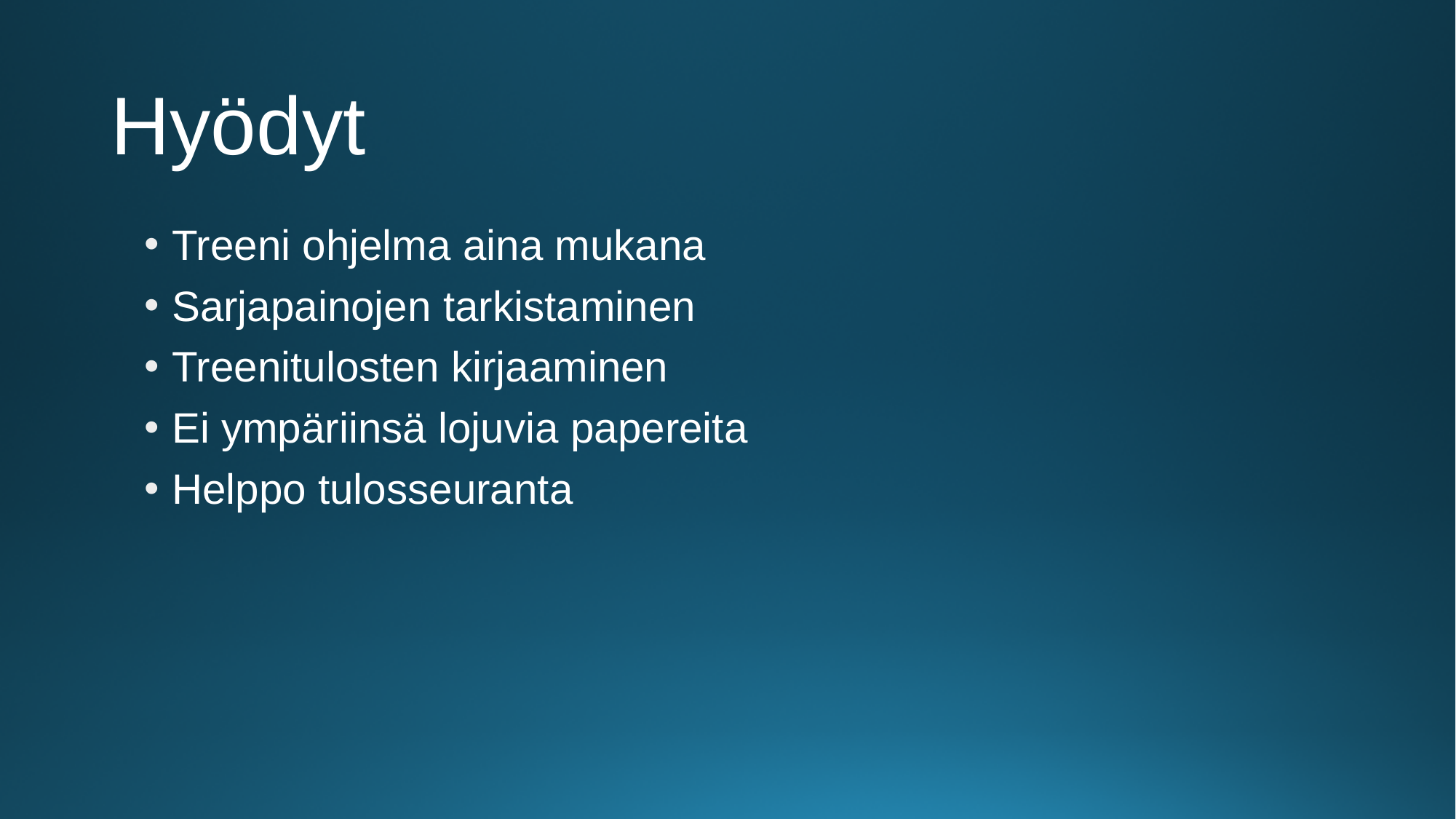

# Hyödyt
Treeni ohjelma aina mukana
Sarjapainojen tarkistaminen
Treenitulosten kirjaaminen
Ei ympäriinsä lojuvia papereita
Helppo tulosseuranta